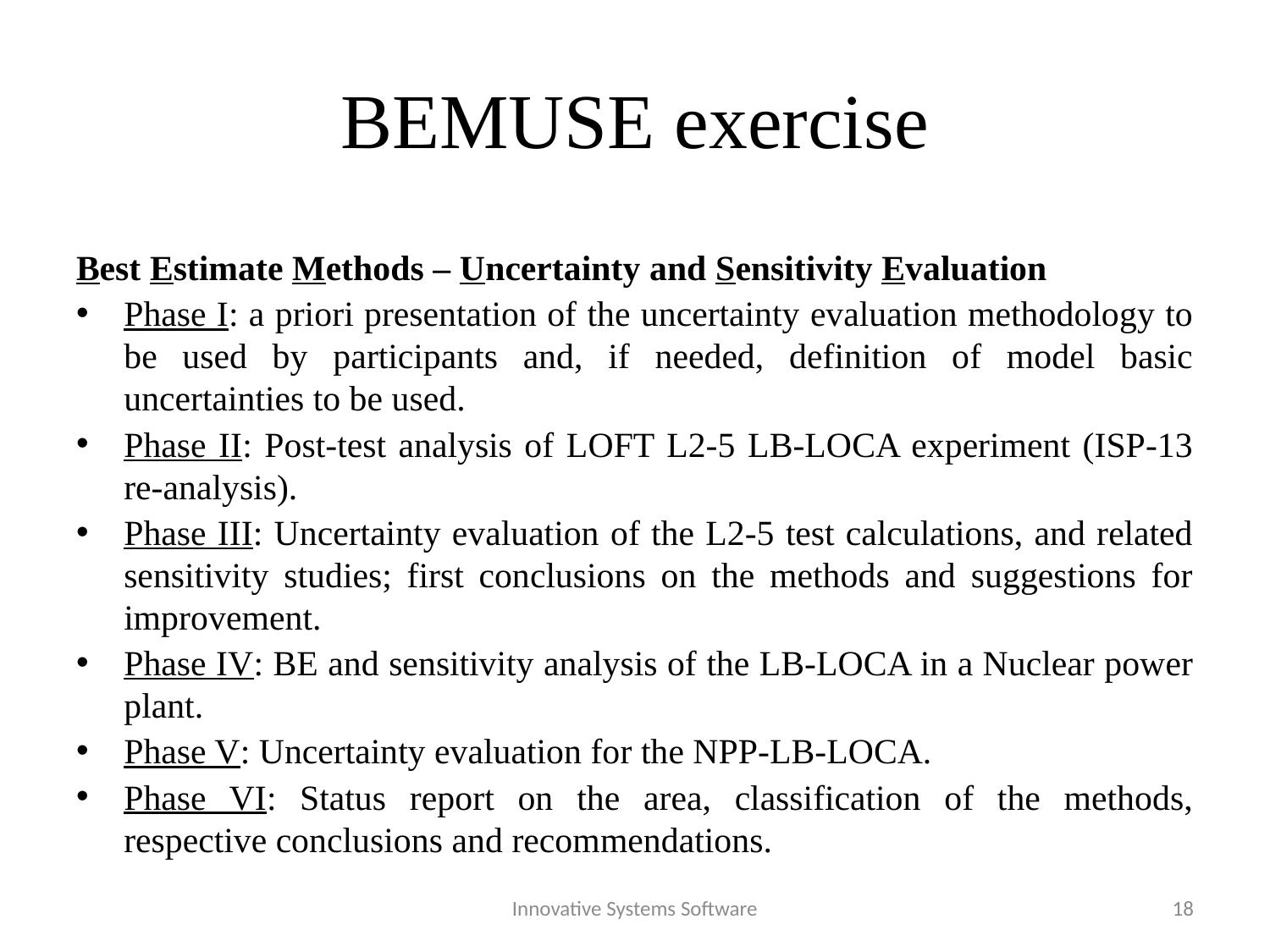

# BEMUSE exercise
Best Estimate Methods – Uncertainty and Sensitivity Evaluation
Phase I: a priori presentation of the uncertainty evaluation methodology to be used by participants and, if needed, definition of model basic uncertainties to be used.
Phase II: Post-test analysis of LOFT L2-5 LB-LOCA experiment (ISP-13 re-analysis).
Phase III: Uncertainty evaluation of the L2-5 test calculations, and related sensitivity studies; first conclusions on the methods and suggestions for improvement.
Phase IV: BE and sensitivity analysis of the LB-LOCA in a Nuclear power plant.
Phase V: Uncertainty evaluation for the NPP-LB-LOCA.
Phase VI: Status report on the area, classification of the methods, respective conclusions and recommendations.
Innovative Systems Software
18